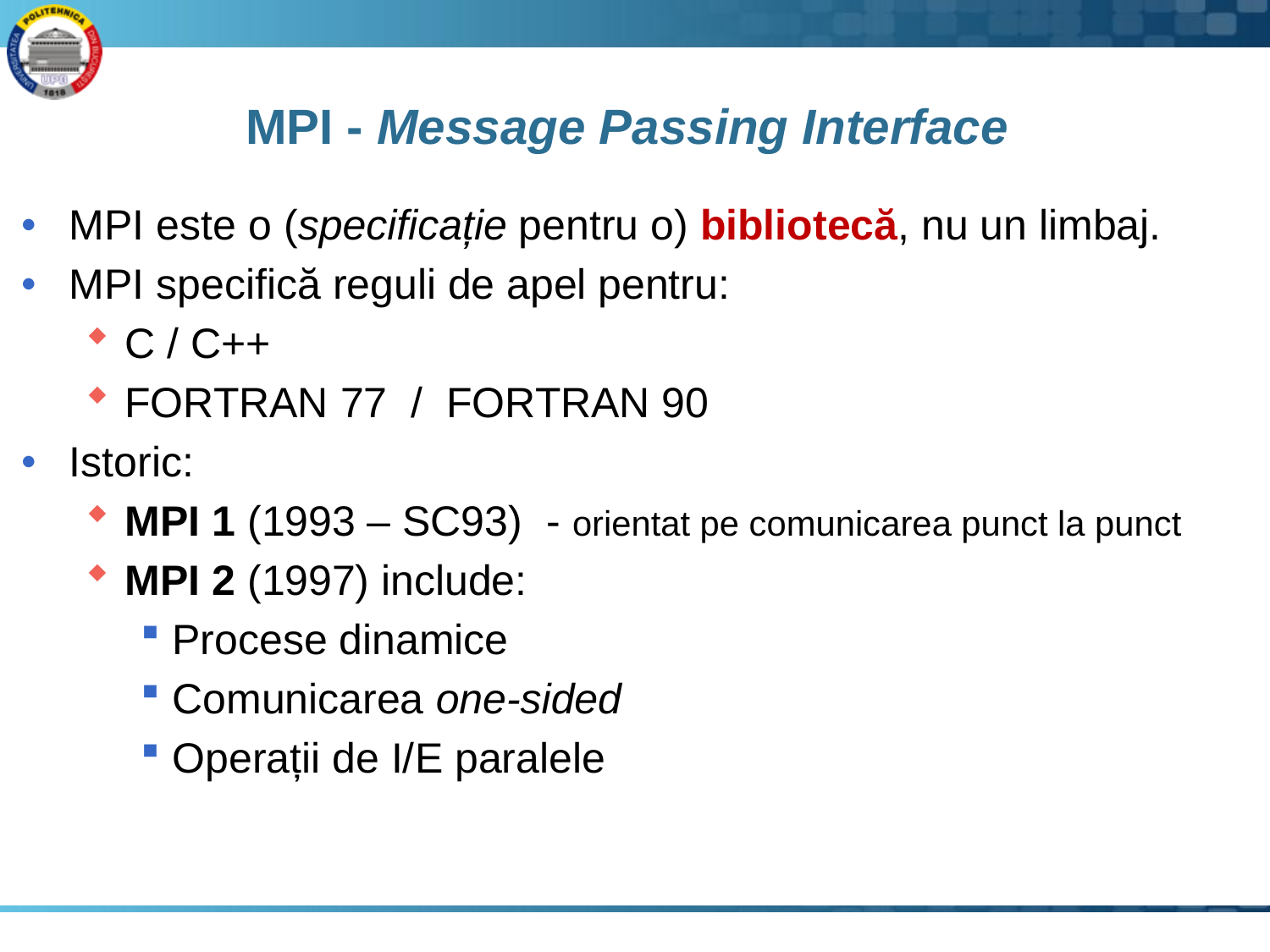

# MPI - Message Passing Interface
MPI este o (specificație pentru o) bibliotecă, nu un limbaj.
MPI specifică reguli de apel pentru:
C / C++
FORTRAN 77  /  FORTRAN 90
Istoric:
MPI 1 (1993 – SC93)  - orientat pe comunicarea punct la punct
MPI 2 (1997) include:
Procese dinamice
Comunicarea one-sided
Operații de I/E paralele